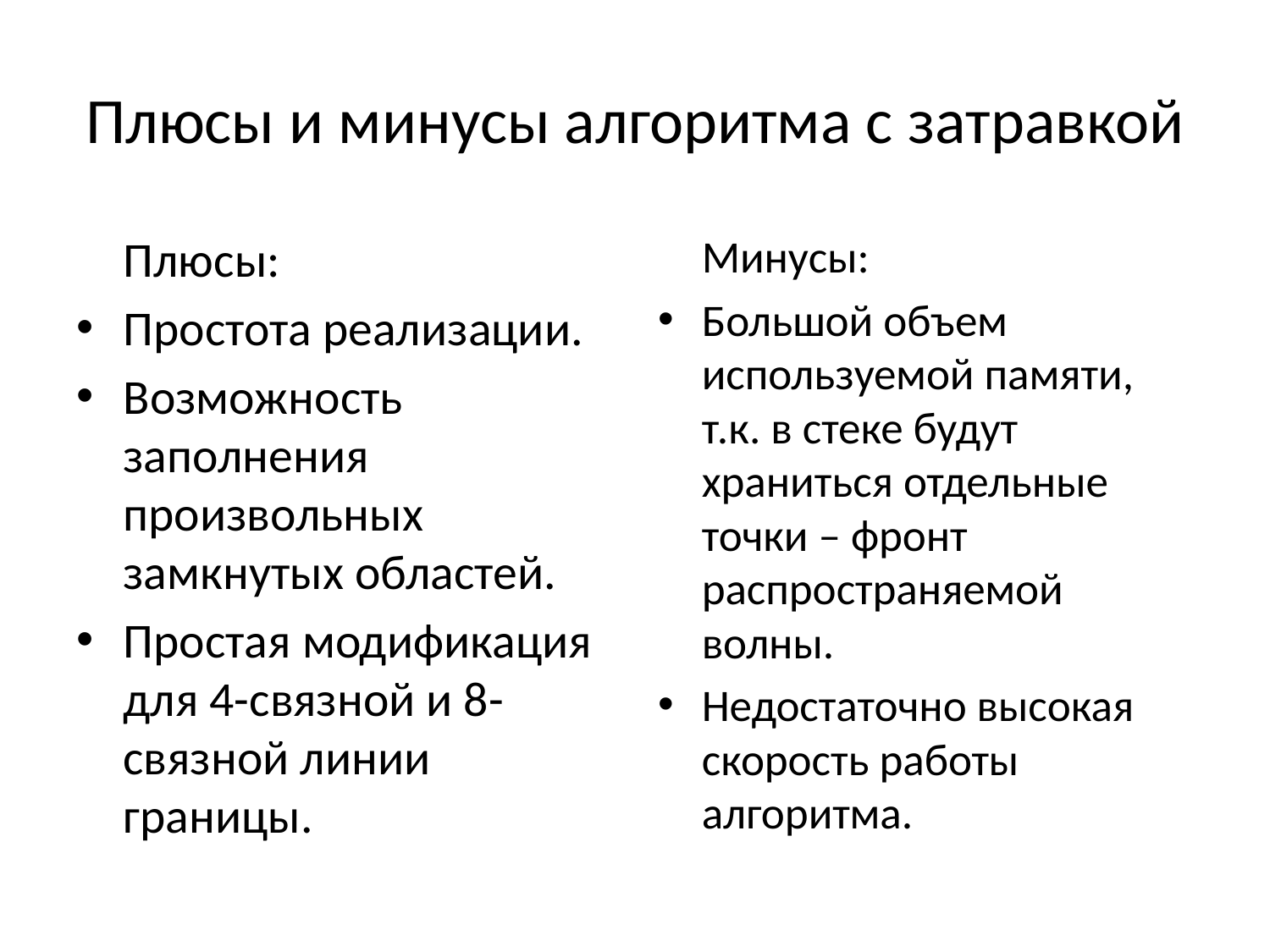

# Плюсы и минусы алгоритма с затравкой
	Плюсы:
Простота реализации.
Возможность заполнения произвольных замкнутых областей.
Простая модификация для 4-связной и 8-связной линии границы.
	Минусы:
Большой объем используемой памяти, т.к. в стеке будут храниться отдельные точки – фронт распространяемой волны.
Недостаточно высокая скорость работы алгоритма.